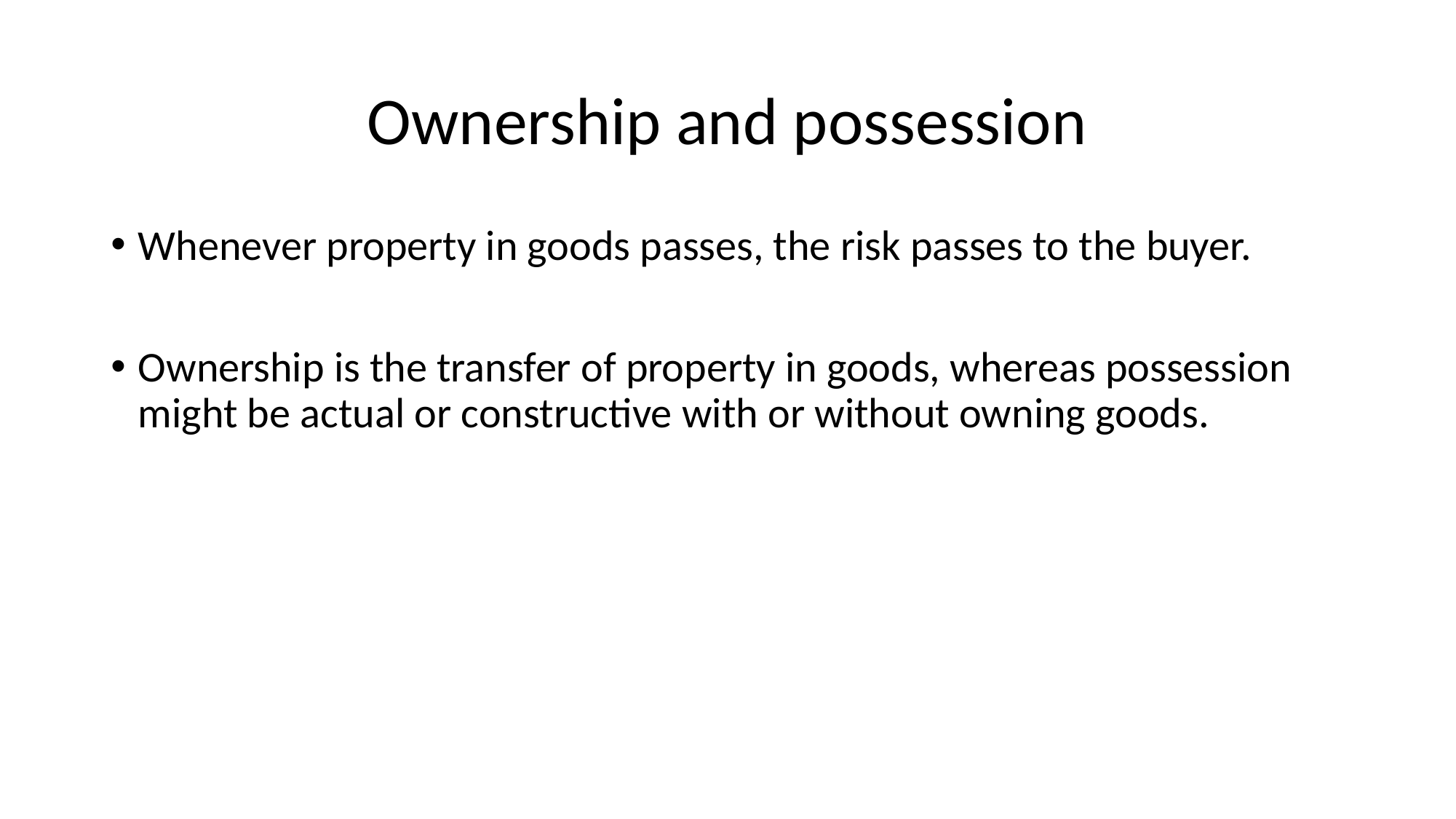

# Ownership and possession
Whenever property in goods passes, the risk passes to the buyer.

Ownership is the transfer of property in goods, whereas possession might be actual or constructive with or without owning goods.